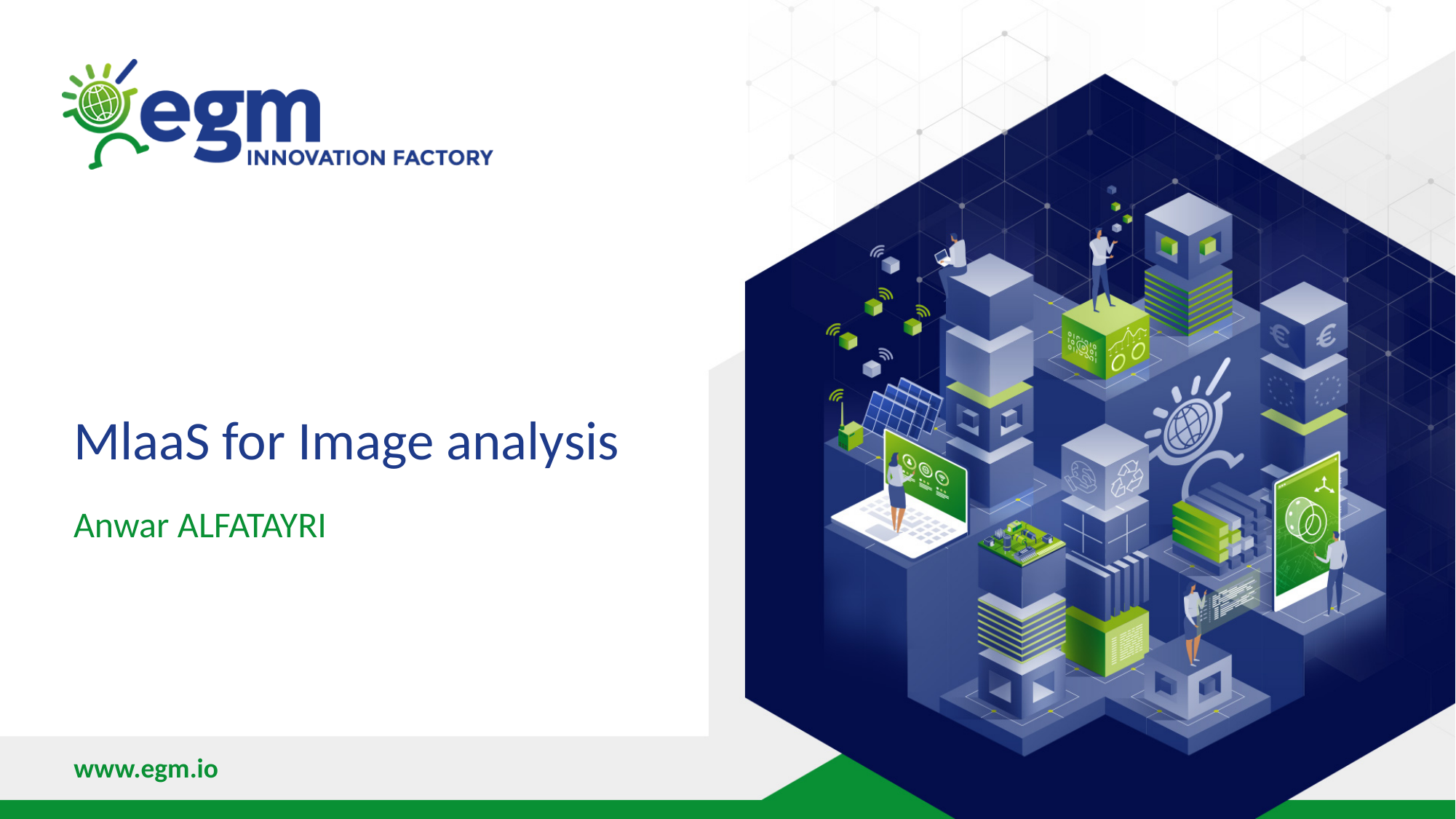

# MlaaS for Image analysis
Anwar ALFATAYRI